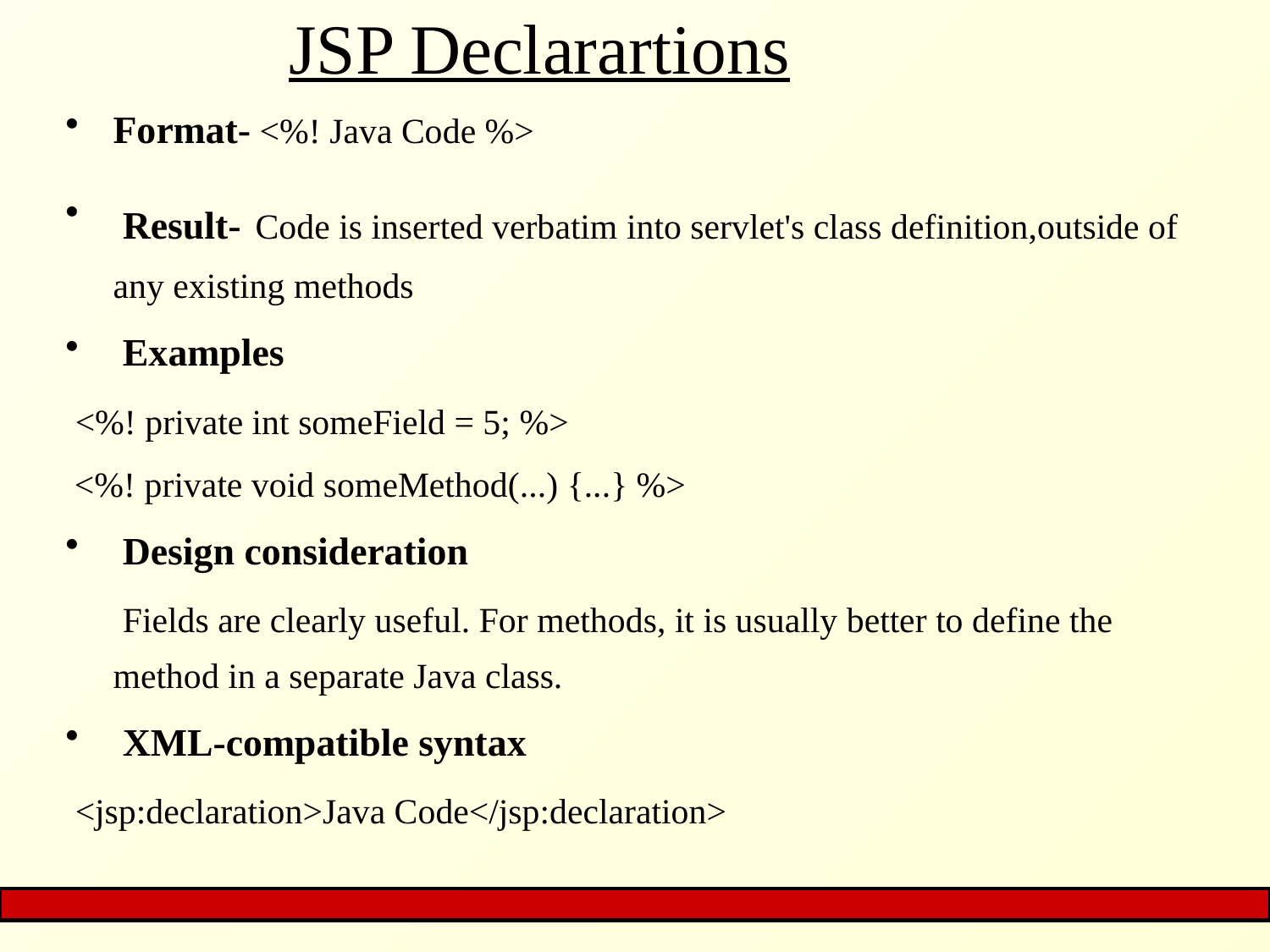

# JSP Declarartions
Format- <%! Java Code %>
 Result- Code is inserted verbatim into servlet's class definition,outside of any existing methods
 Examples
 <%! private int someField = 5; %>
 <%! private void someMethod(...) {...} %>
 Design consideration
	 Fields are clearly useful. For methods, it is usually better to define the method in a separate Java class.
 XML-compatible syntax
 <jsp:declaration>Java Code</jsp:declaration>